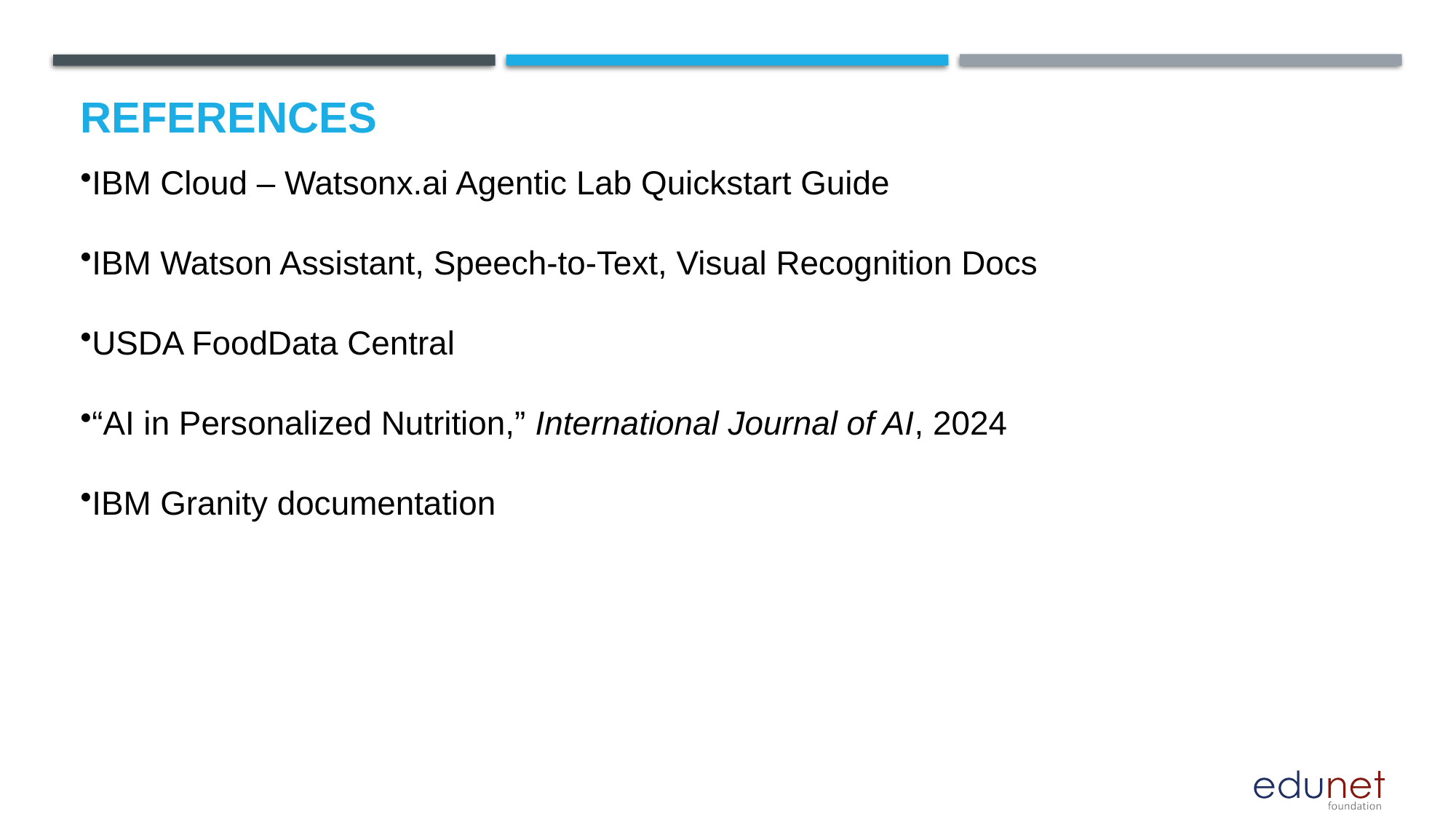

# References
IBM Cloud – Watsonx.ai Agentic Lab Quickstart Guide

IBM Watson Assistant, Speech-to-Text, Visual Recognition Docs

USDA FoodData Central

“AI in Personalized Nutrition,” International Journal of AI, 2024

IBM Granity documentation